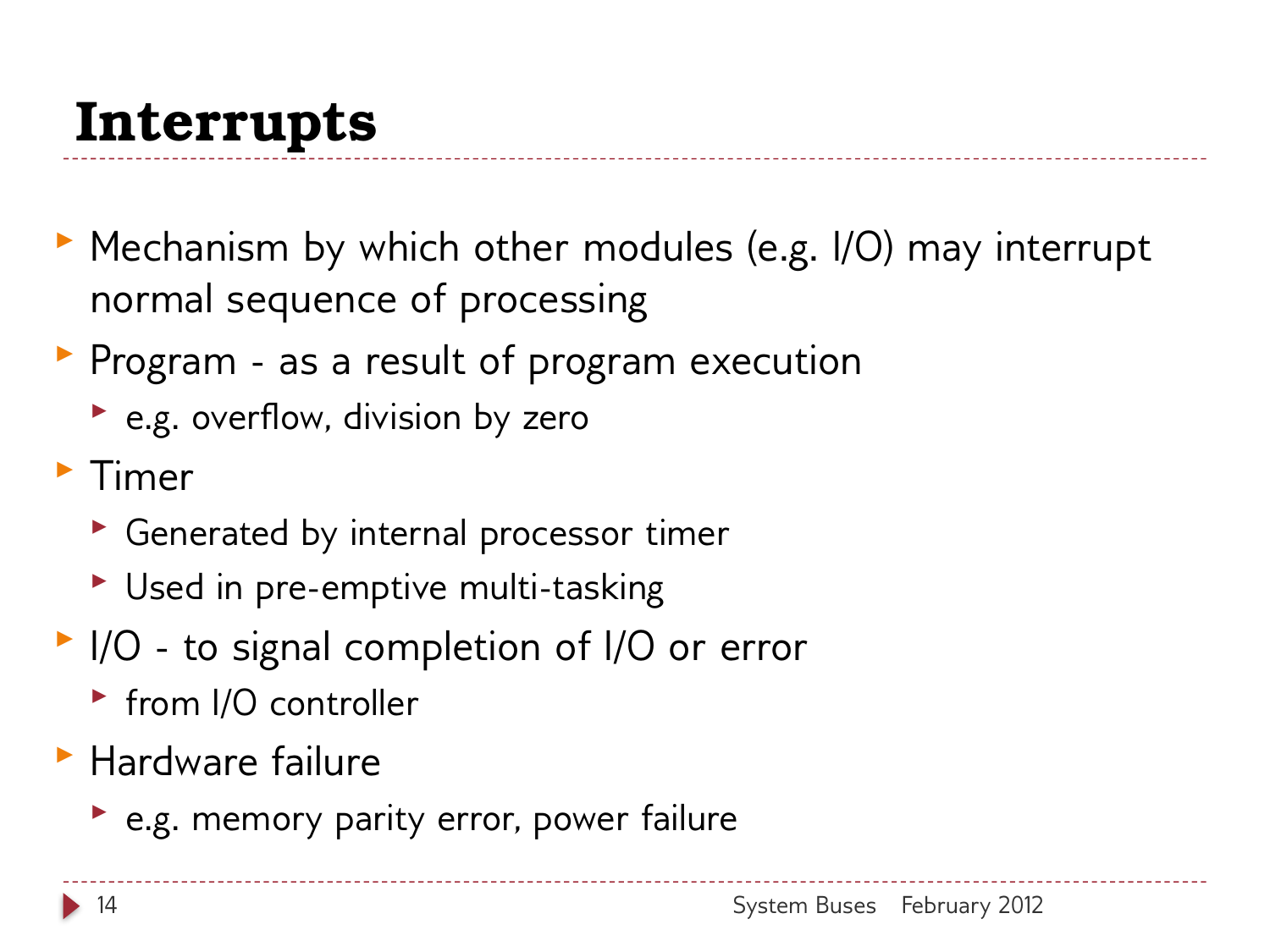

# Interrupts
Mechanism by which other modules (e.g. I/O) may interrupt normal sequence of processing
Program - as a result of program execution
e.g. overflow, division by zero
Timer
Generated by internal processor timer
Used in pre-emptive multi-tasking
I/O - to signal completion of I/O or error
from I/O controller
Hardware failure
e.g. memory parity error, power failure
14
System Buses
February 2012